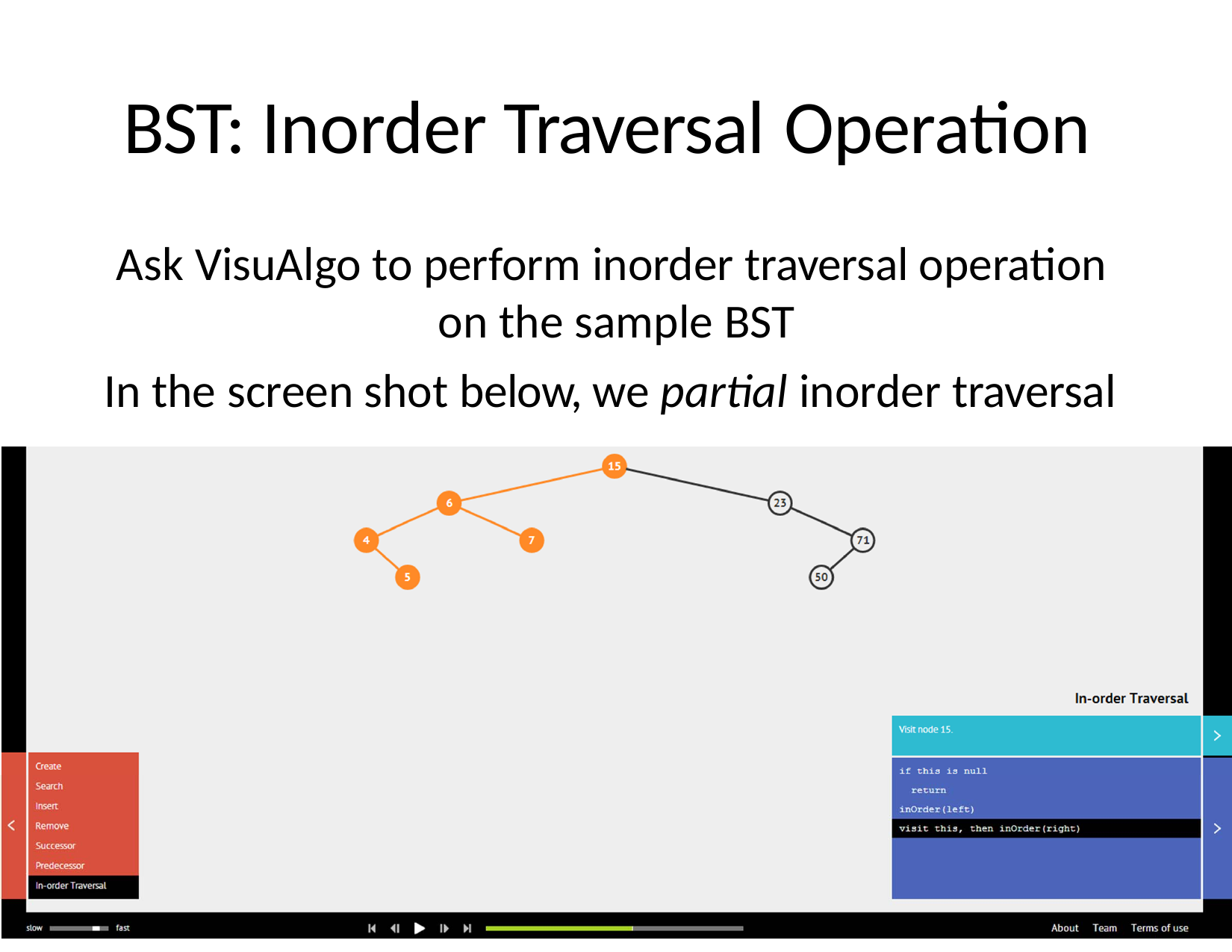

# BST: Inorder Traversal Operation
Ask VisuAlgo to perform inorder traversal operation  on the sample BST
In the screen shot below, we partial inorder traversal